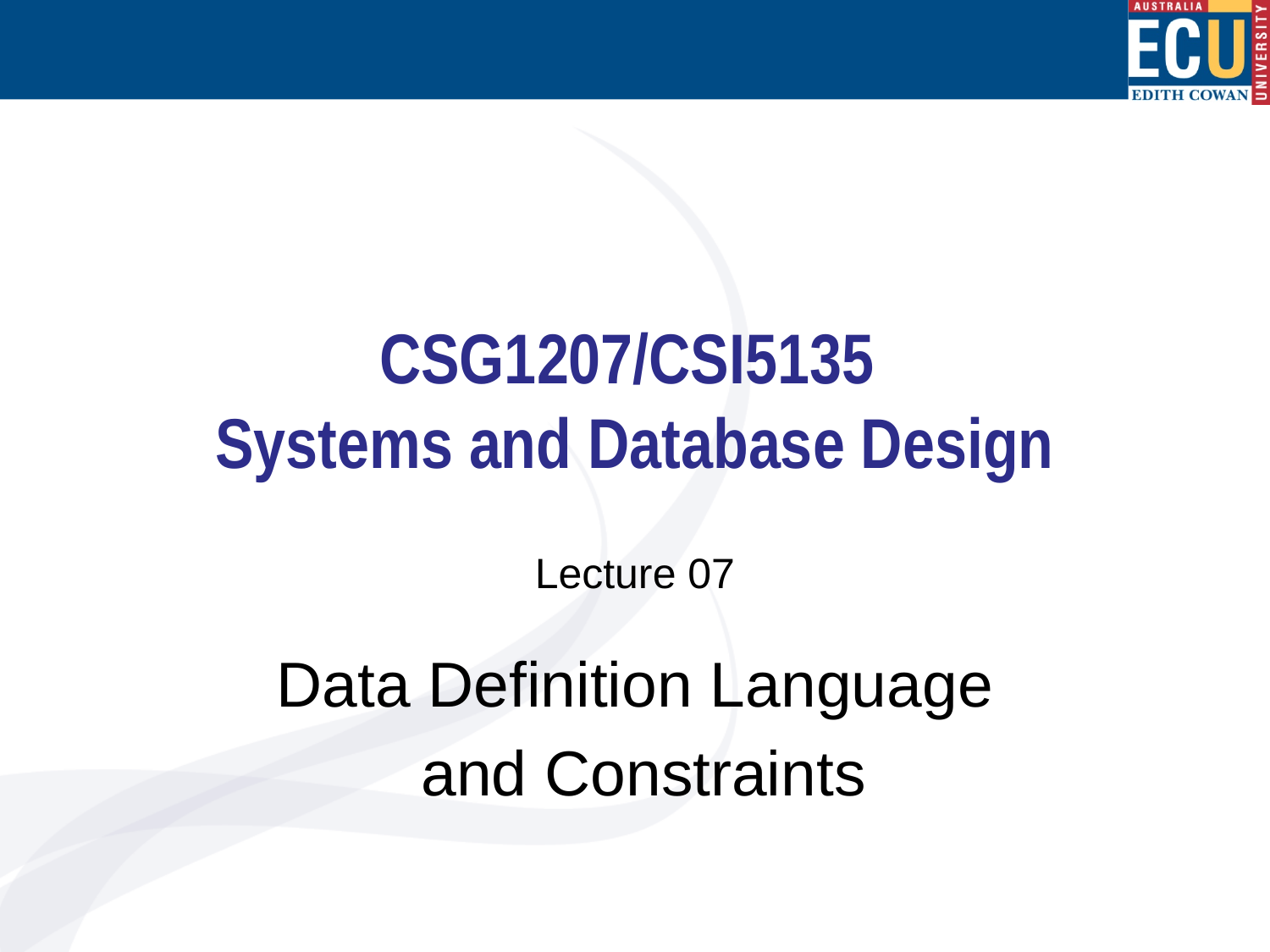

# CSG1207/CSI5135 Systems and Database Design
Lecture 07

Data Definition Language
 and Constraints